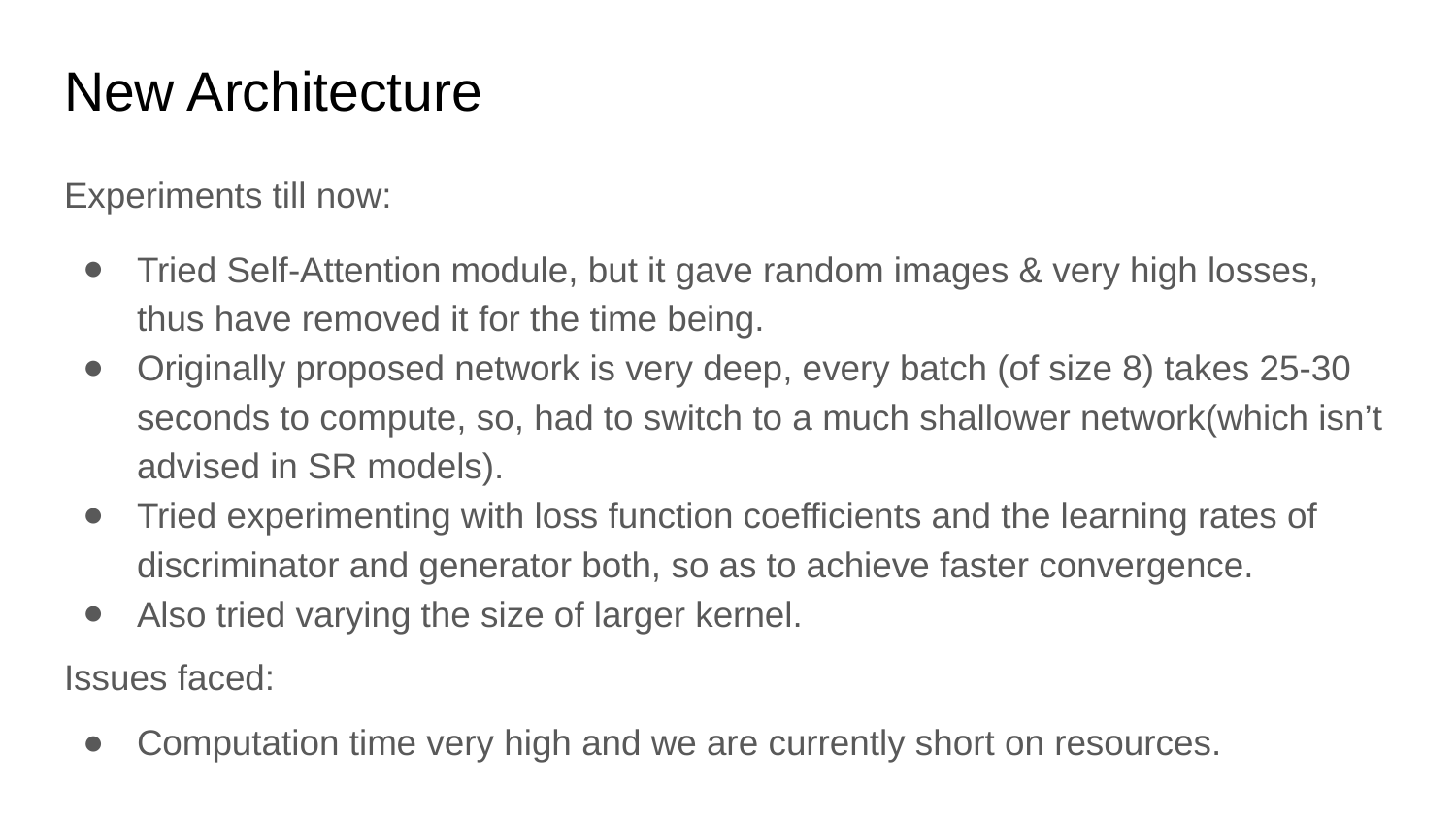

# New Architecture
Experiments till now:
Tried Self-Attention module, but it gave random images & very high losses, thus have removed it for the time being.
Originally proposed network is very deep, every batch (of size 8) takes 25-30 seconds to compute, so, had to switch to a much shallower network(which isn’t advised in SR models).
Tried experimenting with loss function coefficients and the learning rates of discriminator and generator both, so as to achieve faster convergence.
Also tried varying the size of larger kernel.
Issues faced:
Computation time very high and we are currently short on resources.